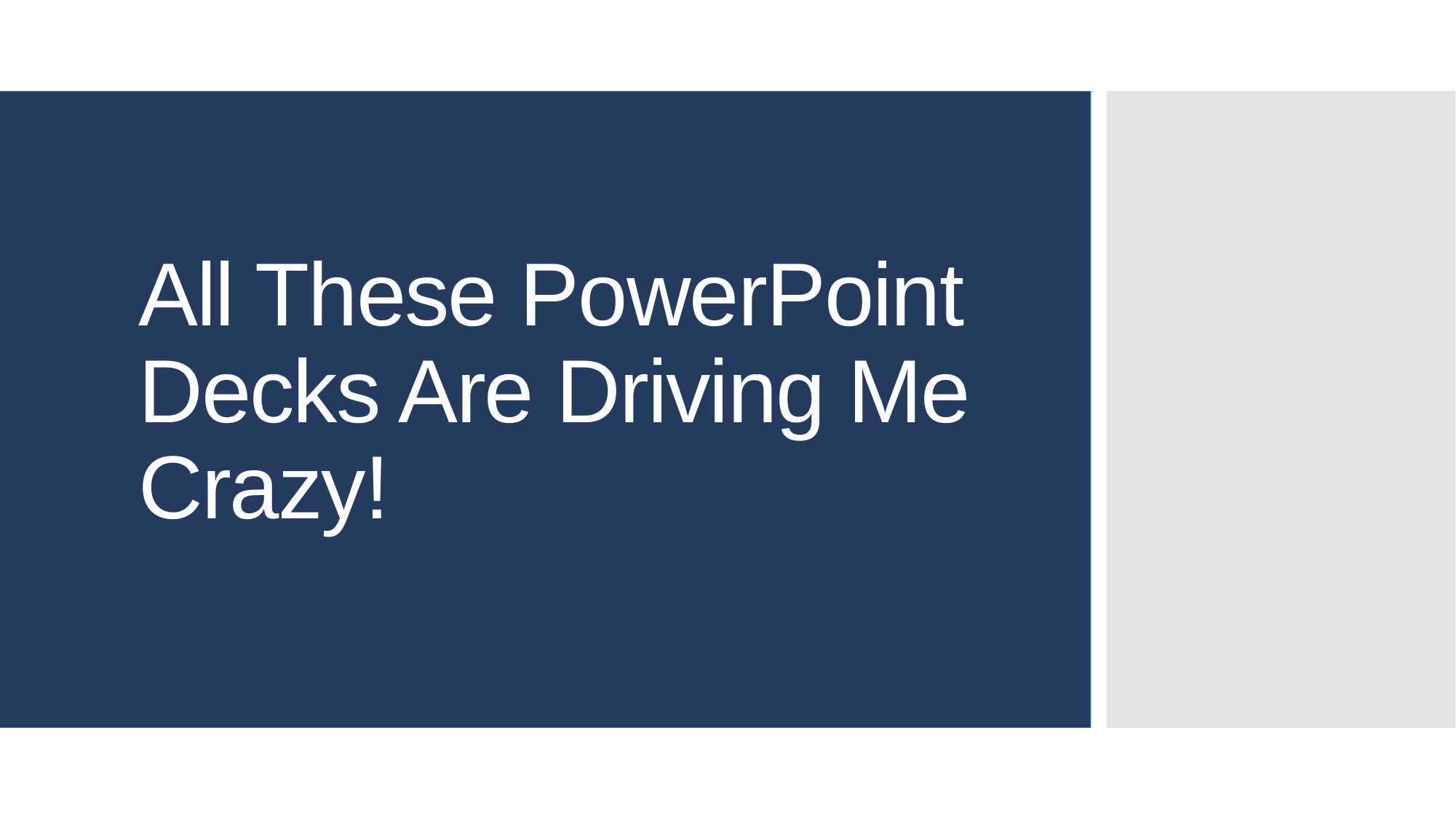

# All These PowerPoint Decks Are Driving Me Crazy!